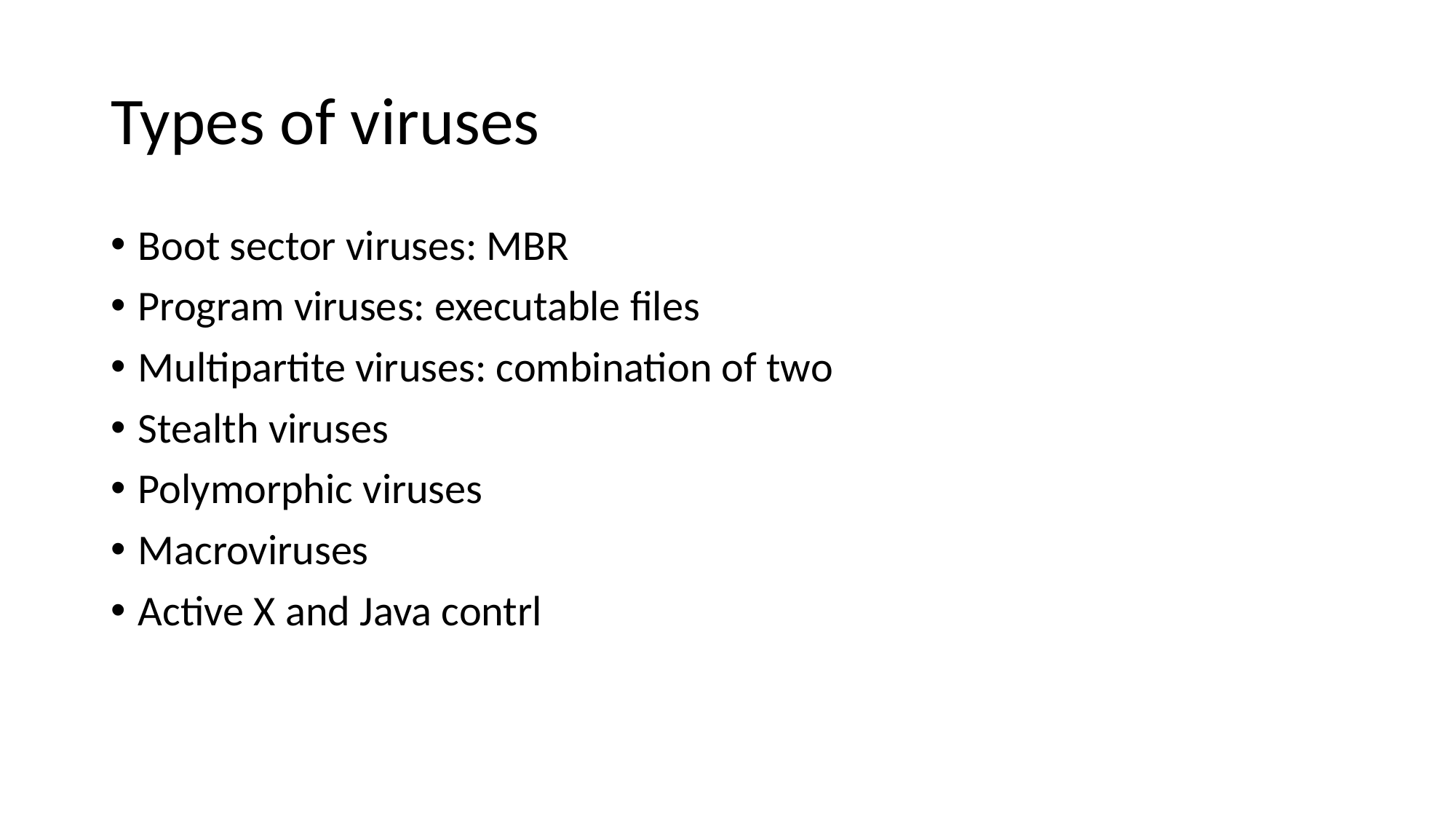

# Types of viruses
Boot sector viruses: MBR
Program viruses: executable files
Multipartite viruses: combination of two
Stealth viruses
Polymorphic viruses
Macroviruses
Active X and Java contrl